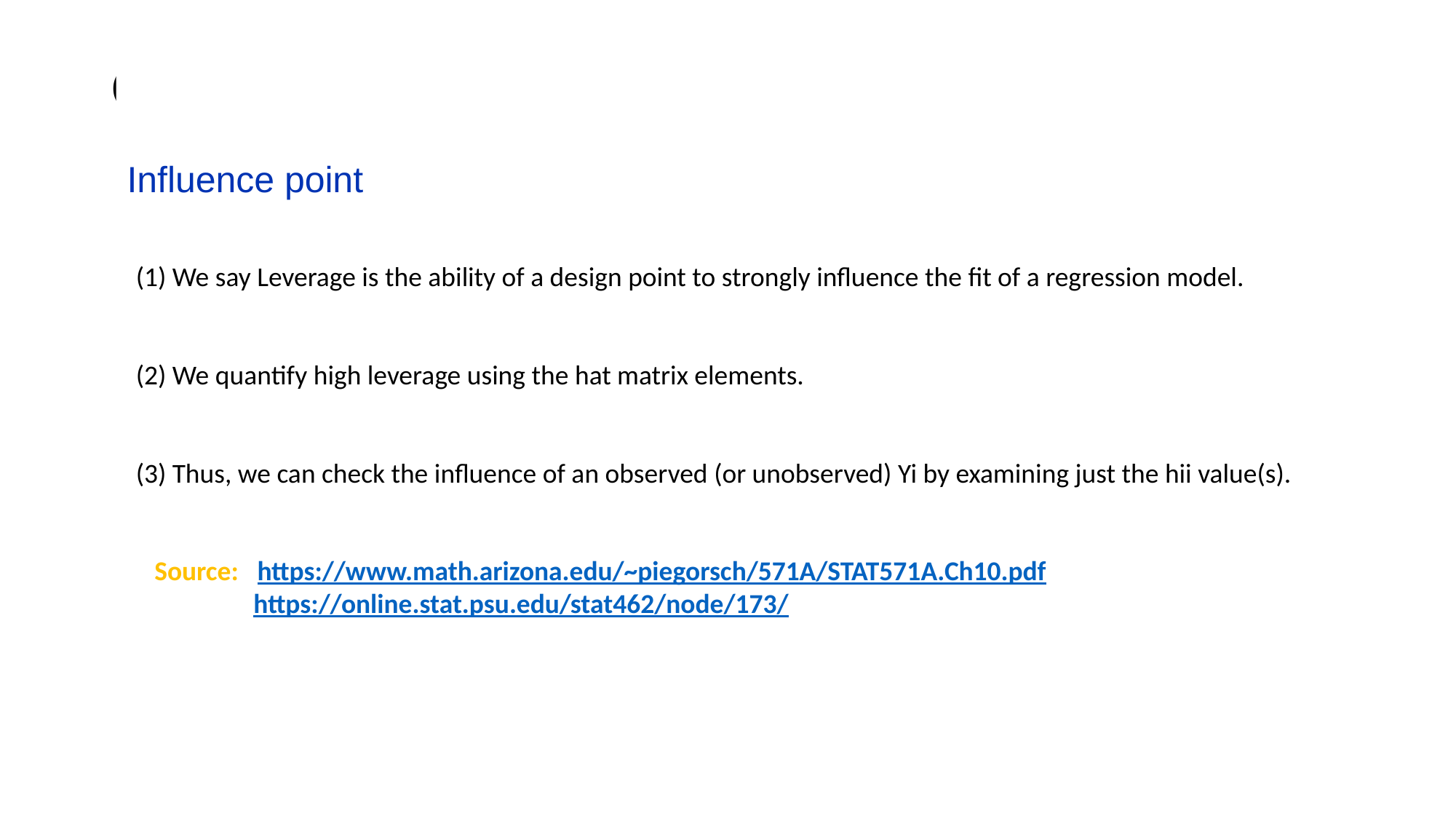

# Q1.d
Influence point
(1) We say Leverage is the ability of a design point to strongly influence the fit of a regression model.

(2) We quantify high leverage using the hat matrix elements.

(3) Thus, we can check the influence of an observed (or unobserved) Yi by examining just the hii value(s).
Source:   https://www.math.arizona.edu/~piegorsch/571A/STAT571A.Ch10.pdf
                https://online.stat.psu.edu/stat462/node/173/